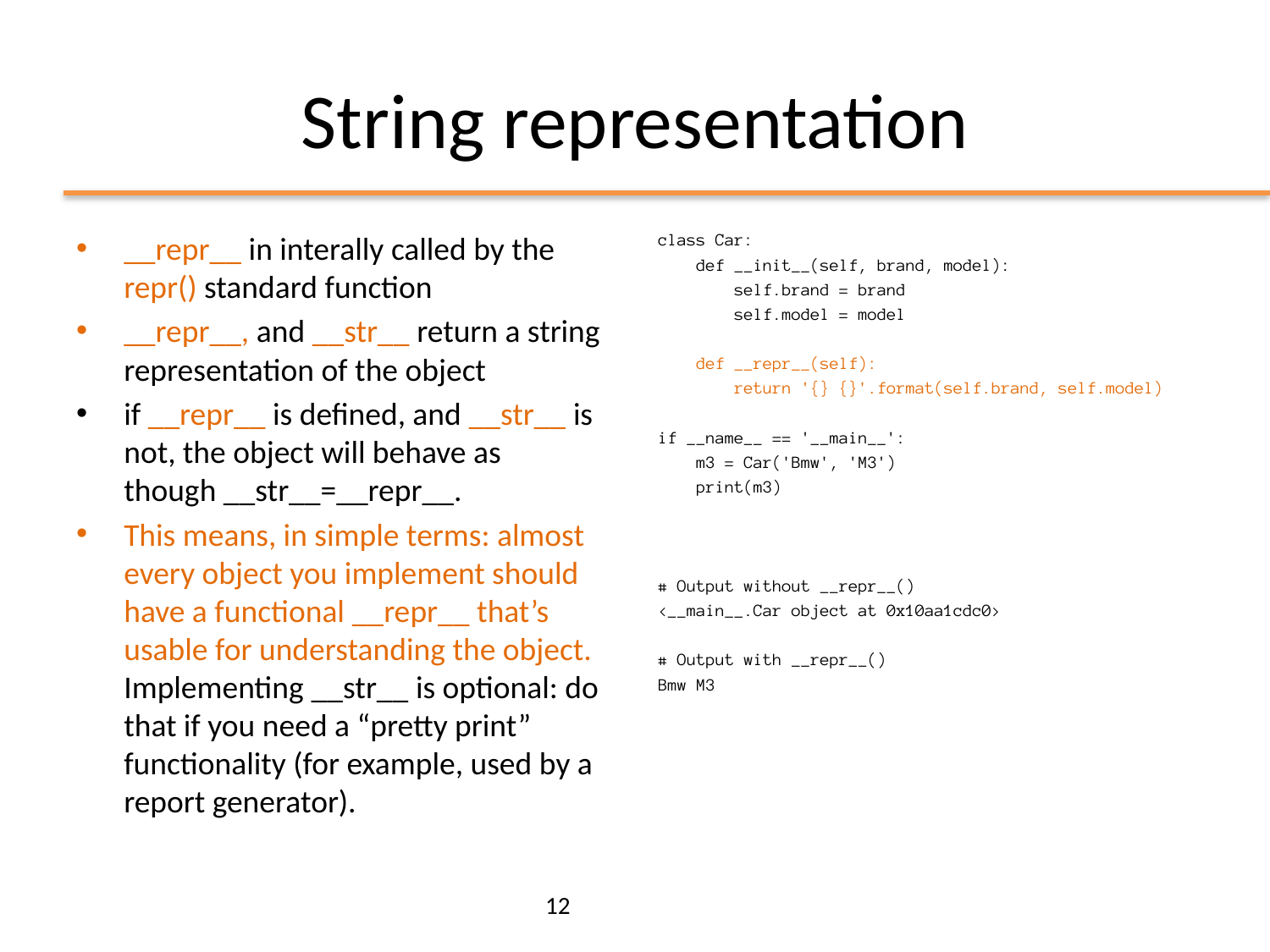

# String representation
__repr__ in interally called by the repr() standard function
__repr__, and __str__ return a string representation of the object
if __repr__ is defined, and __str__ is not, the object will behave as though __str__=__repr__.
This means, in simple terms: almost every object you implement should have a functional __repr__ that’s usable for understanding the object. Implementing __str__ is optional: do that if you need a “pretty print” functionality (for example, used by a report generator).

class Car:
    def __init__(self, brand, model):
        self.brand = brand
        self.model = model

    def __repr__(self):
        return '{} {}'.format(self.brand, self.model)

if __name__ == '__main__':
    m3 = Car('Bmw', 'M3')
    print(m3)

# Output without __repr__()
<__main__.Car object at 0x10aa1cdc0>

# Output with __repr__()
Bmw M3

12